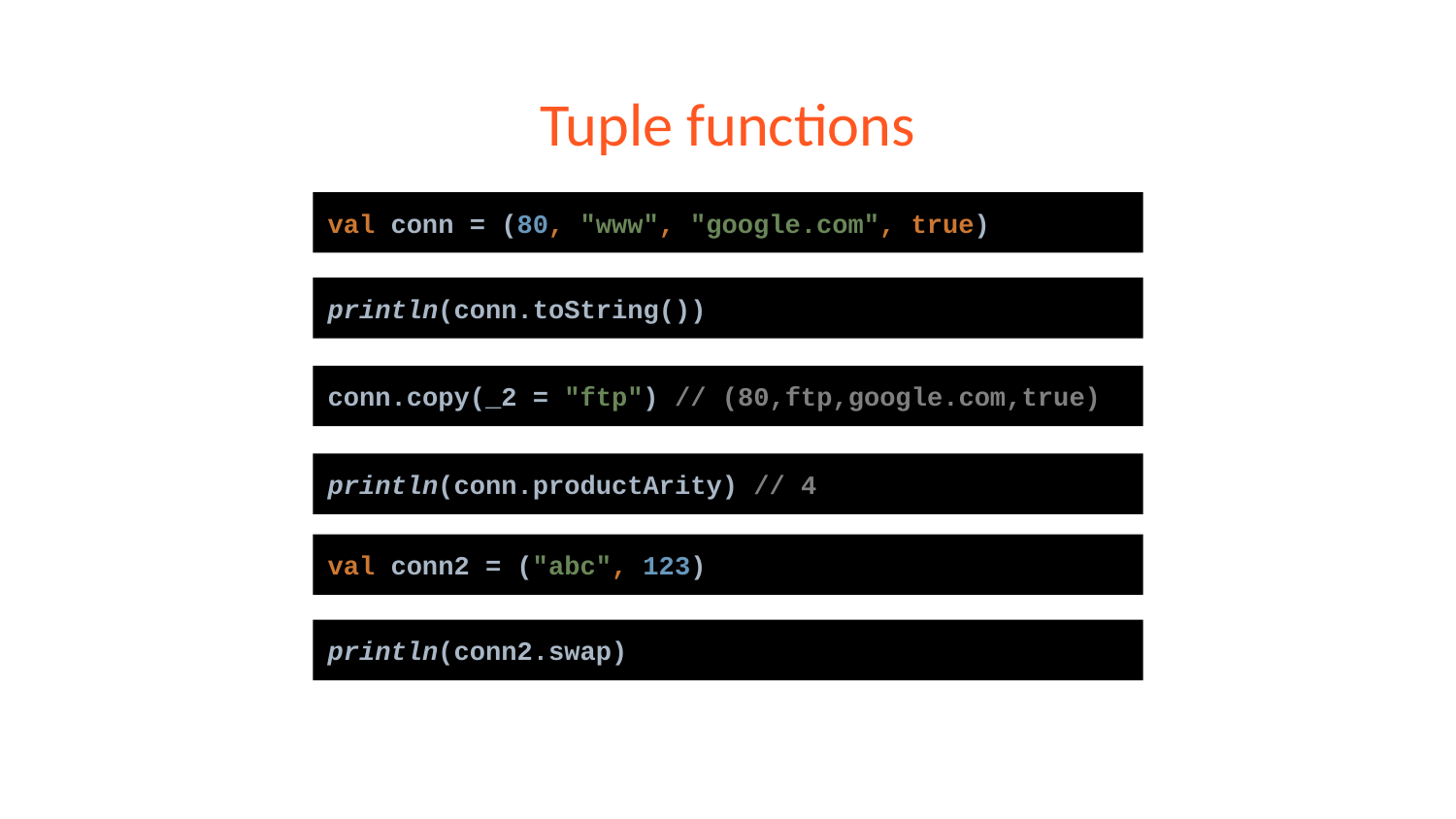

# Tuple functions
val conn = (80, "www", "google.com", true)
println(conn.toString())
conn.copy(_2 = "ftp") // (80,ftp,google.com,true)
println(conn.productArity) // 4
val conn2 = ("abc", 123)
println(conn2.swap)